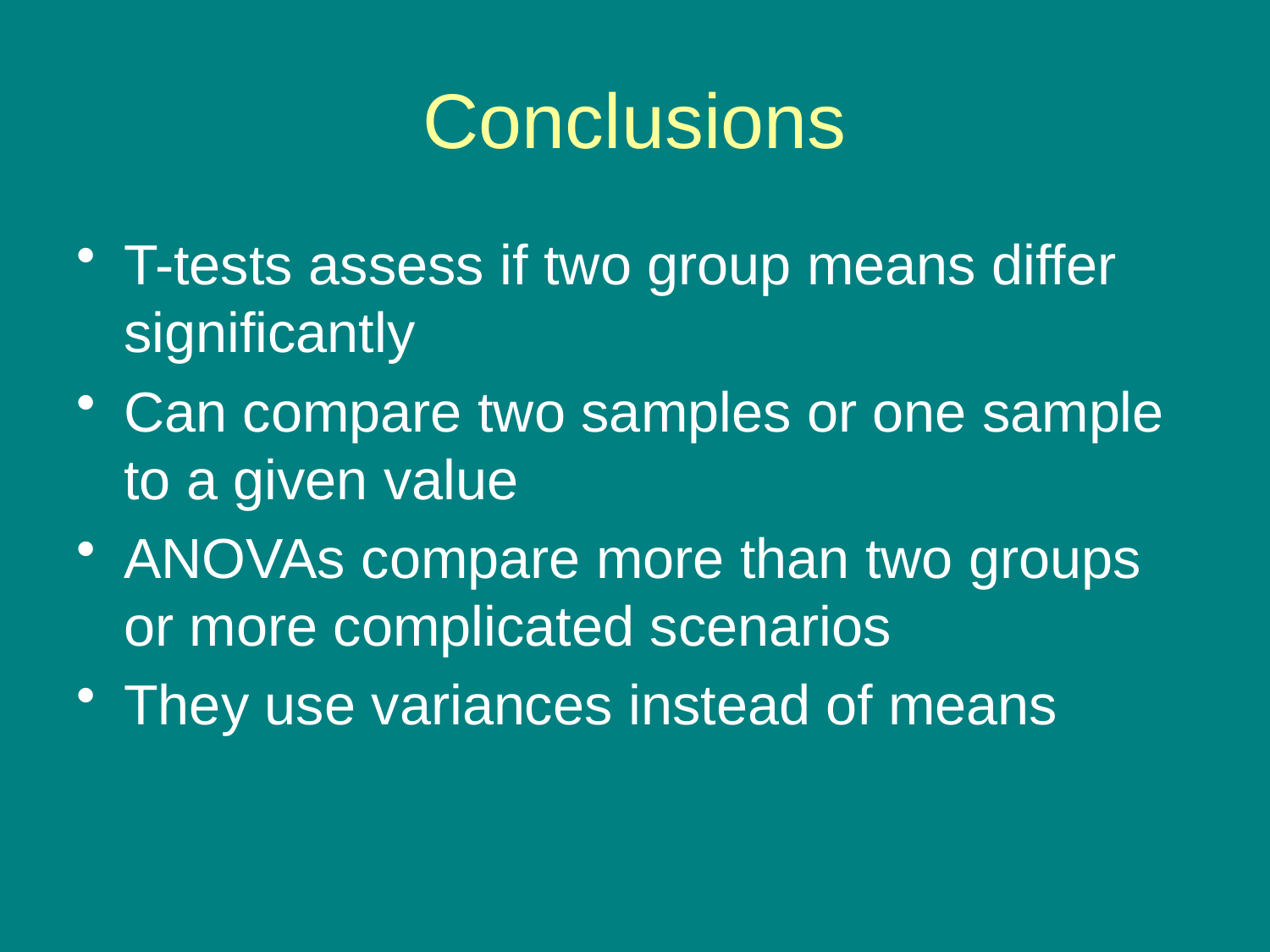

# Conclusions
T-tests assess if two group means differ significantly
Can compare two samples or one sample to a given value
ANOVAs compare more than two groups or more complicated scenarios
They use variances instead of means